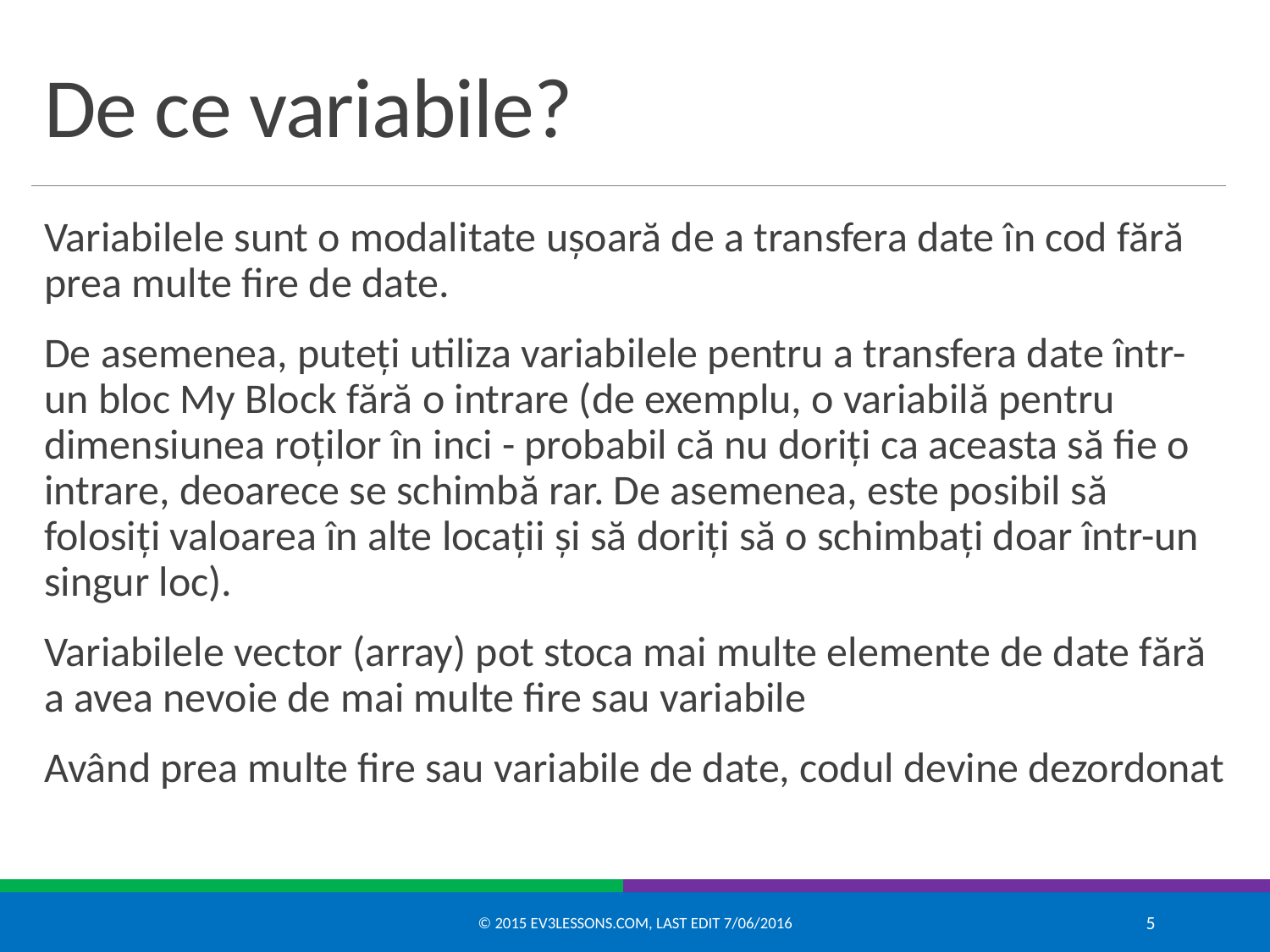

# De ce variabile?
Variabilele sunt o modalitate ușoară de a transfera date în cod fără prea multe fire de date.
De asemenea, puteți utiliza variabilele pentru a transfera date într-un bloc My Block fără o intrare (de exemplu, o variabilă pentru dimensiunea roților în inci - probabil că nu doriți ca aceasta să fie o intrare, deoarece se schimbă rar. De asemenea, este posibil să folosiți valoarea în alte locații și să doriți să o schimbați doar într-un singur loc).
Variabilele vector (array) pot stoca mai multe elemente de date fără a avea nevoie de mai multe fire sau variabile
Având prea multe fire sau variabile de date, codul devine dezordonat
© 2015 EV3Lessons.com, Last edit 7/06/2016
5